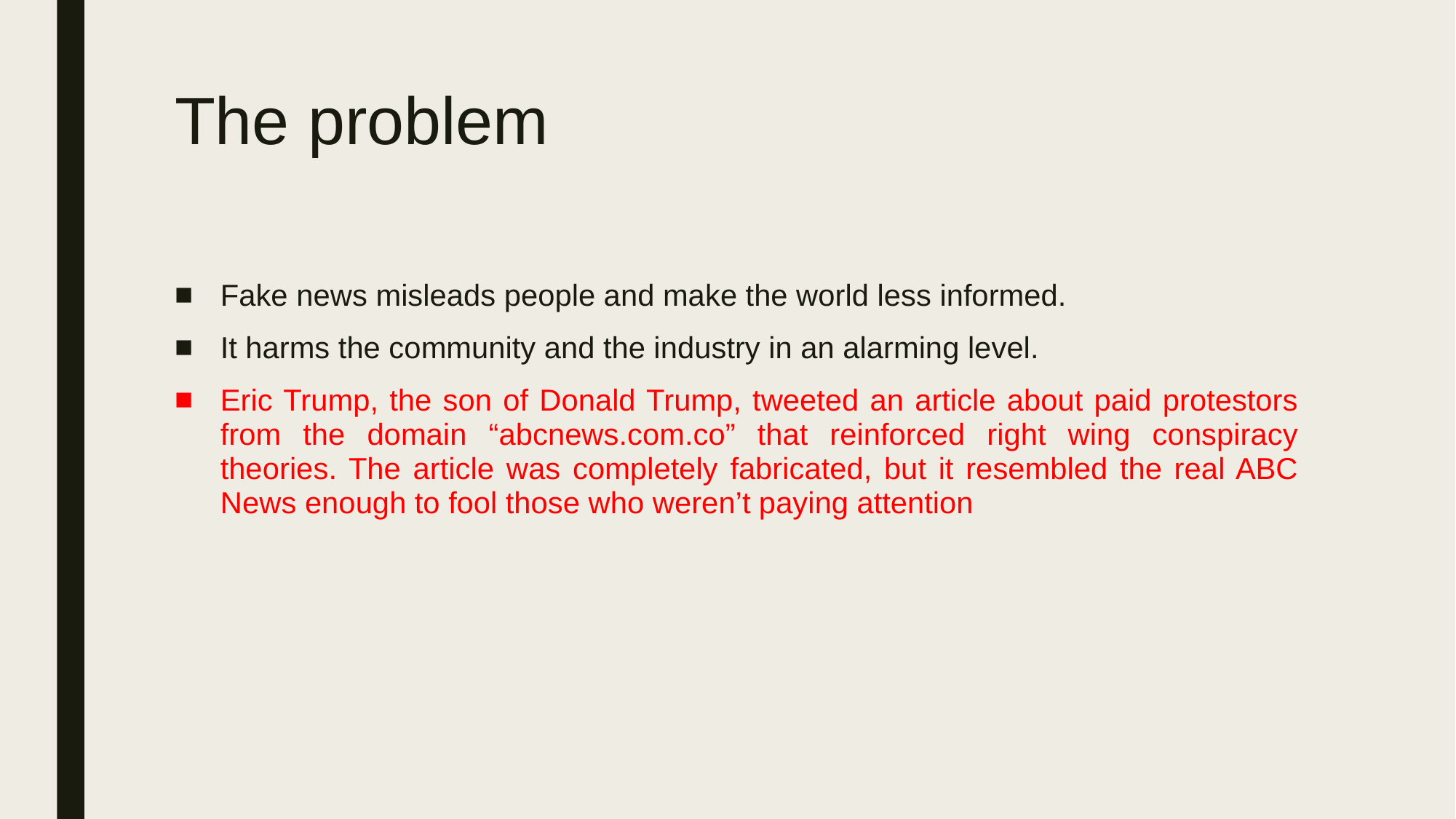

# The problem
Fake news misleads people and make the world less informed.
It harms the community and the industry in an alarming level.
Eric Trump, the son of Donald Trump, tweeted an article about paid protestors from the domain “abcnews.com.co” that reinforced right wing conspiracy theories. The article was completely fabricated, but it resembled the real ABC News enough to fool those who weren’t paying attention